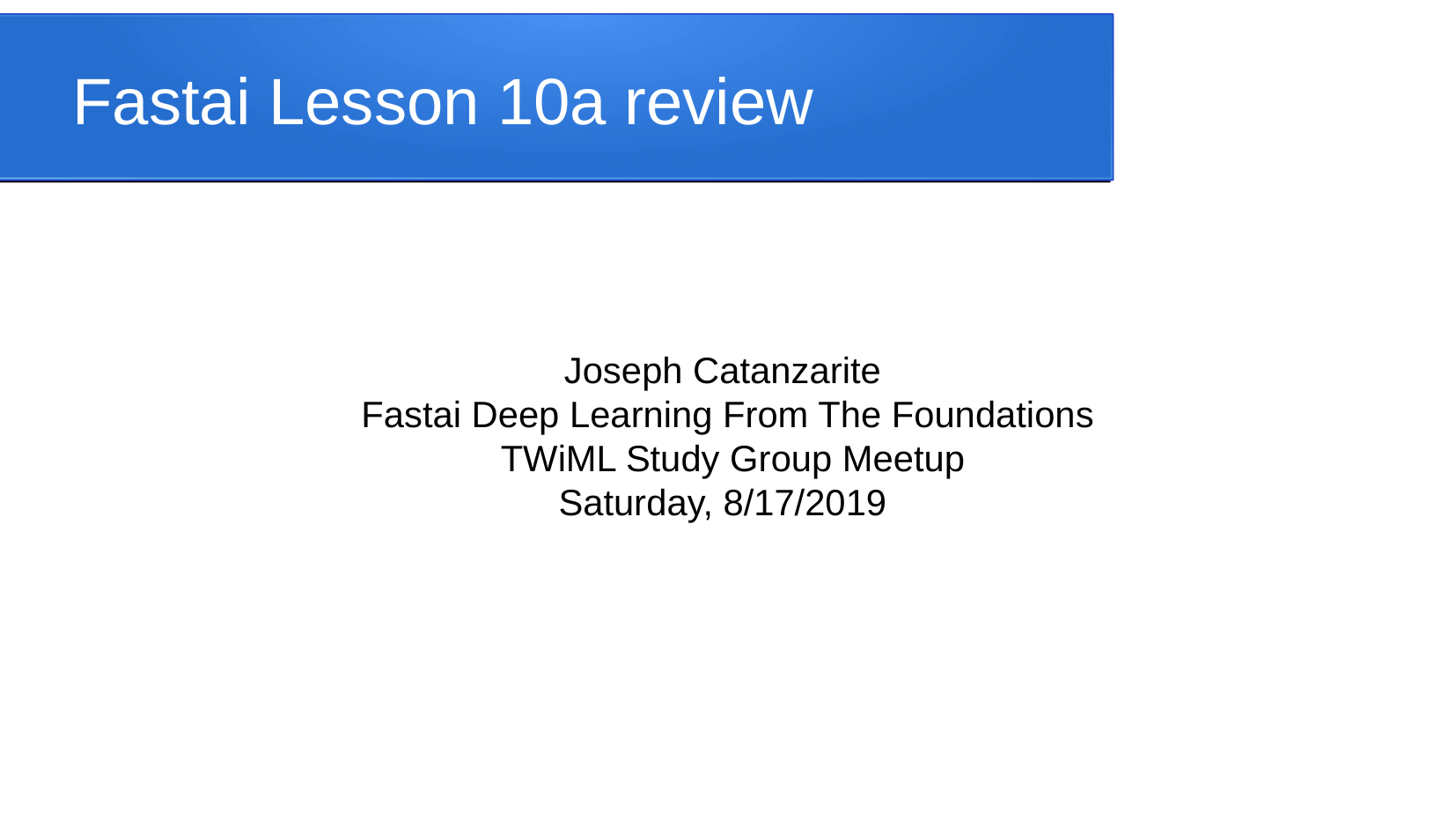

Fastai Lesson 10a review
Joseph Catanzarite
Fastai Deep Learning From The Foundations
 TWiML Study Group Meetup
Saturday, 8/17/2019